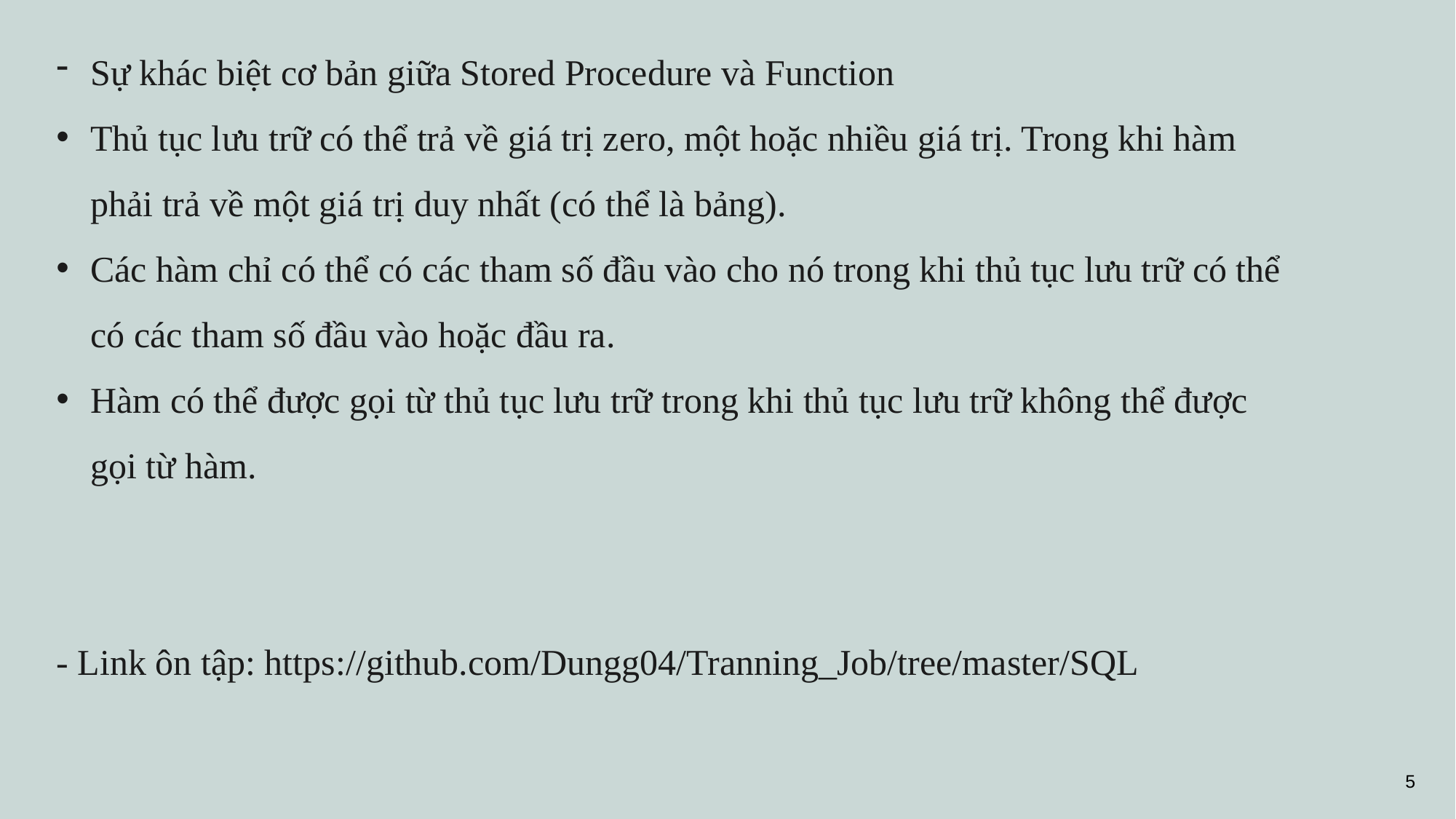

Sự khác biệt cơ bản giữa Stored Procedure và Function
Thủ tục lưu trữ có thể trả về giá trị zero, một hoặc nhiều giá trị. Trong khi hàm phải trả về một giá trị duy nhất (có thể là bảng).
Các hàm chỉ có thể có các tham số đầu vào cho nó trong khi thủ tục lưu trữ có thể có các tham số đầu vào hoặc đầu ra.
Hàm có thể được gọi từ thủ tục lưu trữ trong khi thủ tục lưu trữ không thể được gọi từ hàm.

- Link ôn tập: https://github.com/Dungg04/Tranning_Job/tree/master/SQL

5